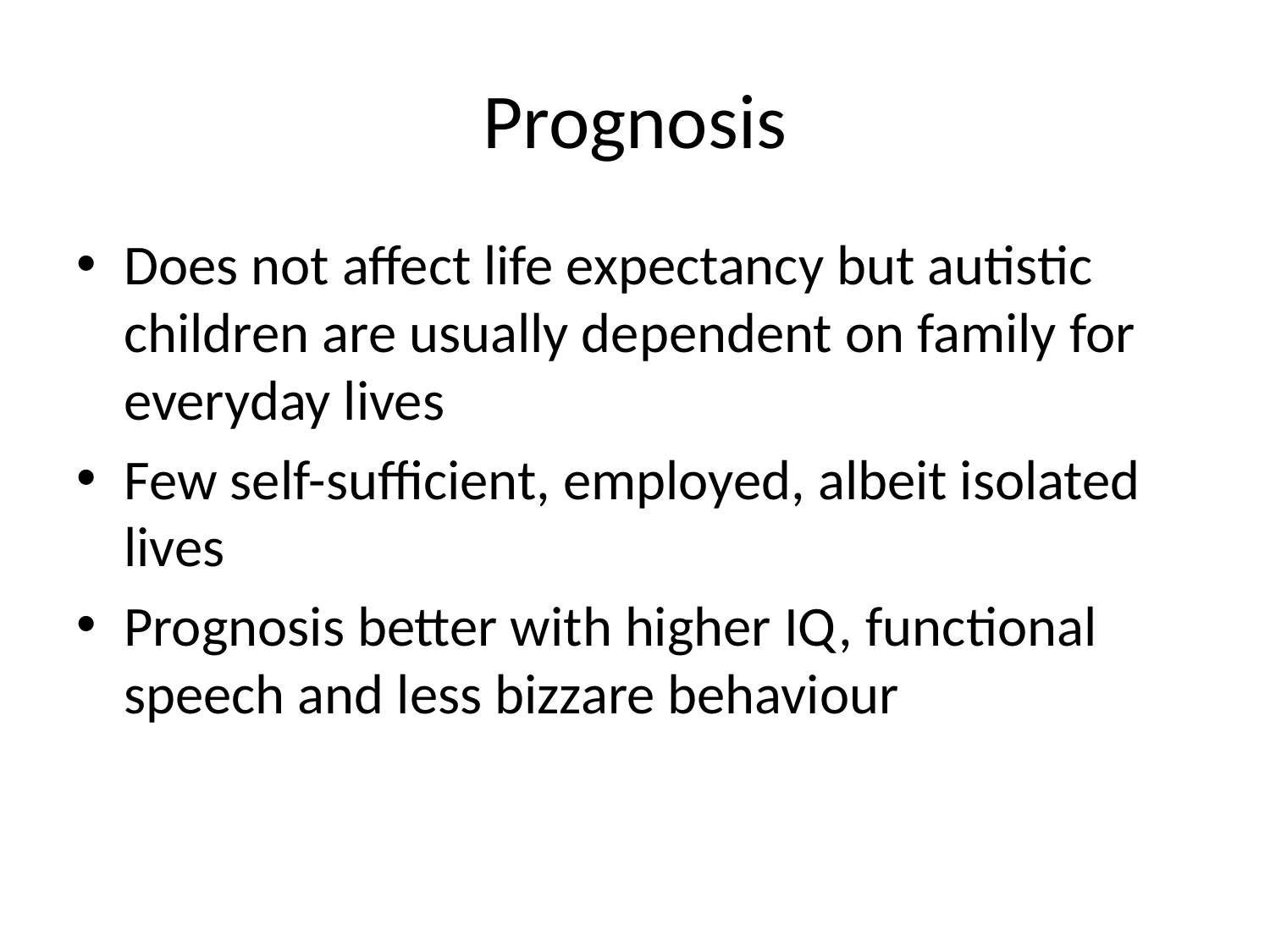

# Prognosis
Does not affect life expectancy but autistic children are usually dependent on family for everyday lives
Few self-sufficient, employed, albeit isolated lives
Prognosis better with higher IQ, functional speech and less bizzare behaviour